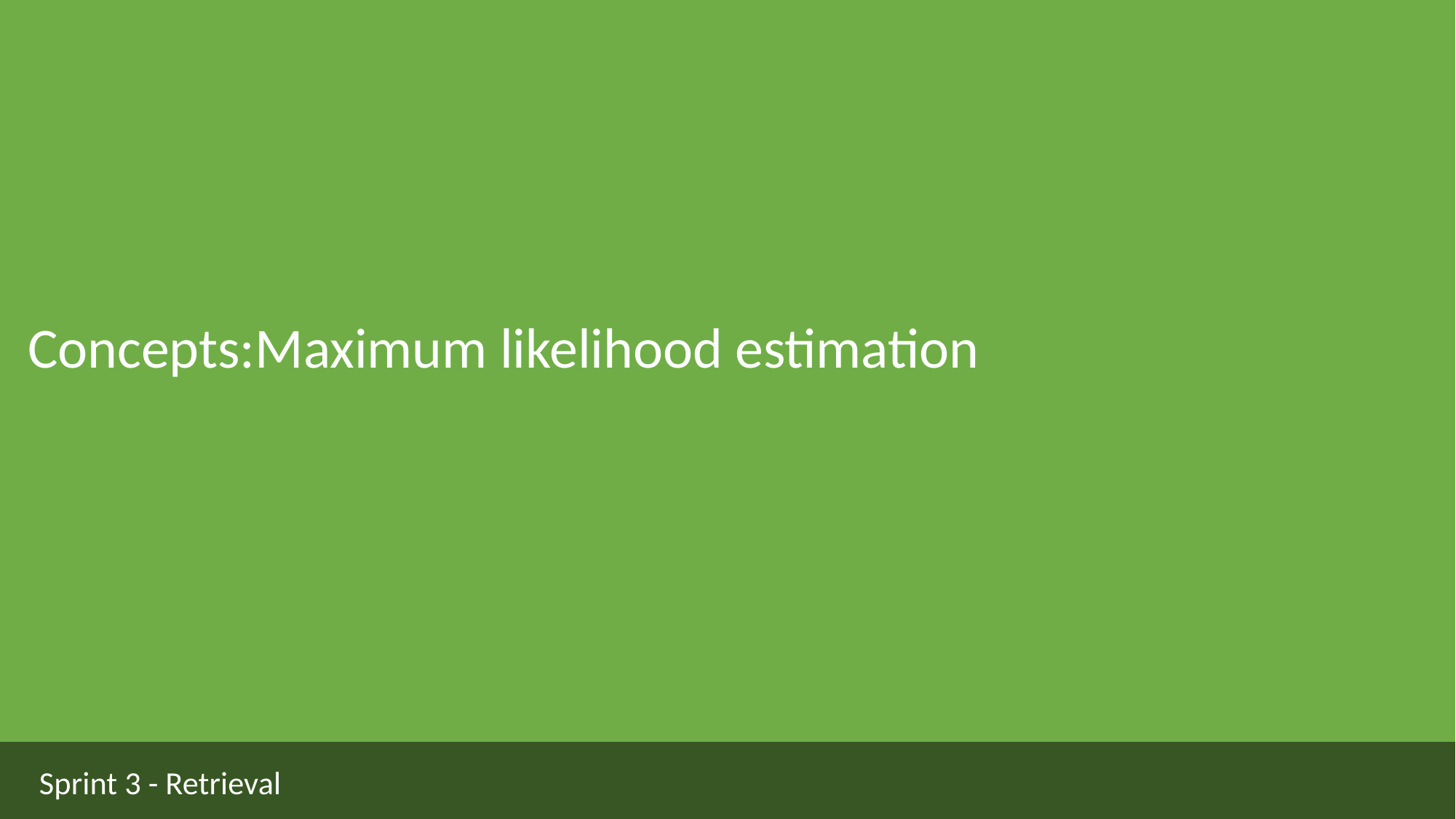

Concepts:Maximum likelihood estimation

Sprint 3 - Retrieval